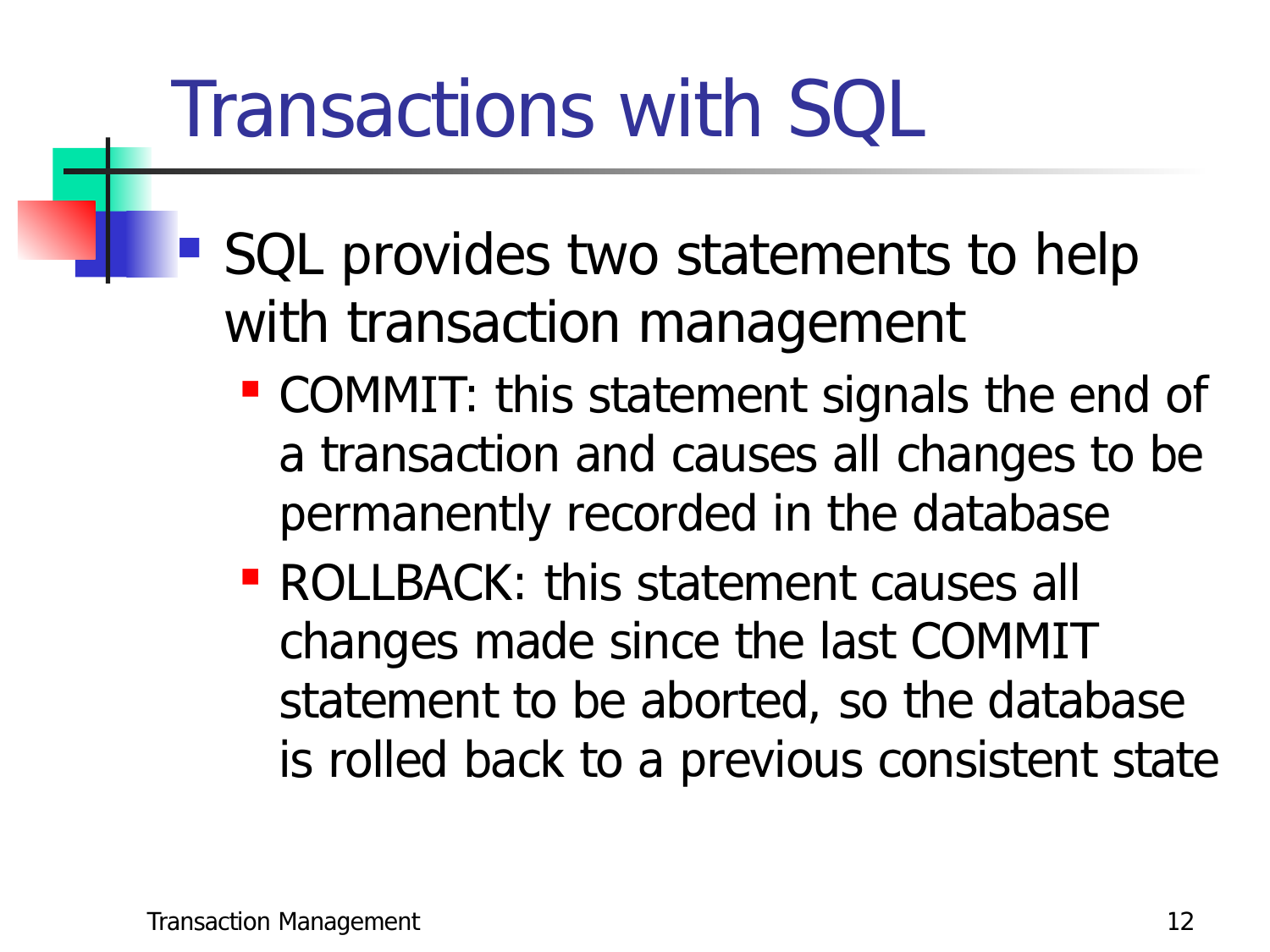

# Transactions with SQL
SQL provides two statements to help with transaction management
COMMIT: this statement signals the end of a transaction and causes all changes to be permanently recorded in the database
ROLLBACK: this statement causes all changes made since the last COMMIT statement to be aborted, so the database is rolled back to a previous consistent state
Transaction Management
12